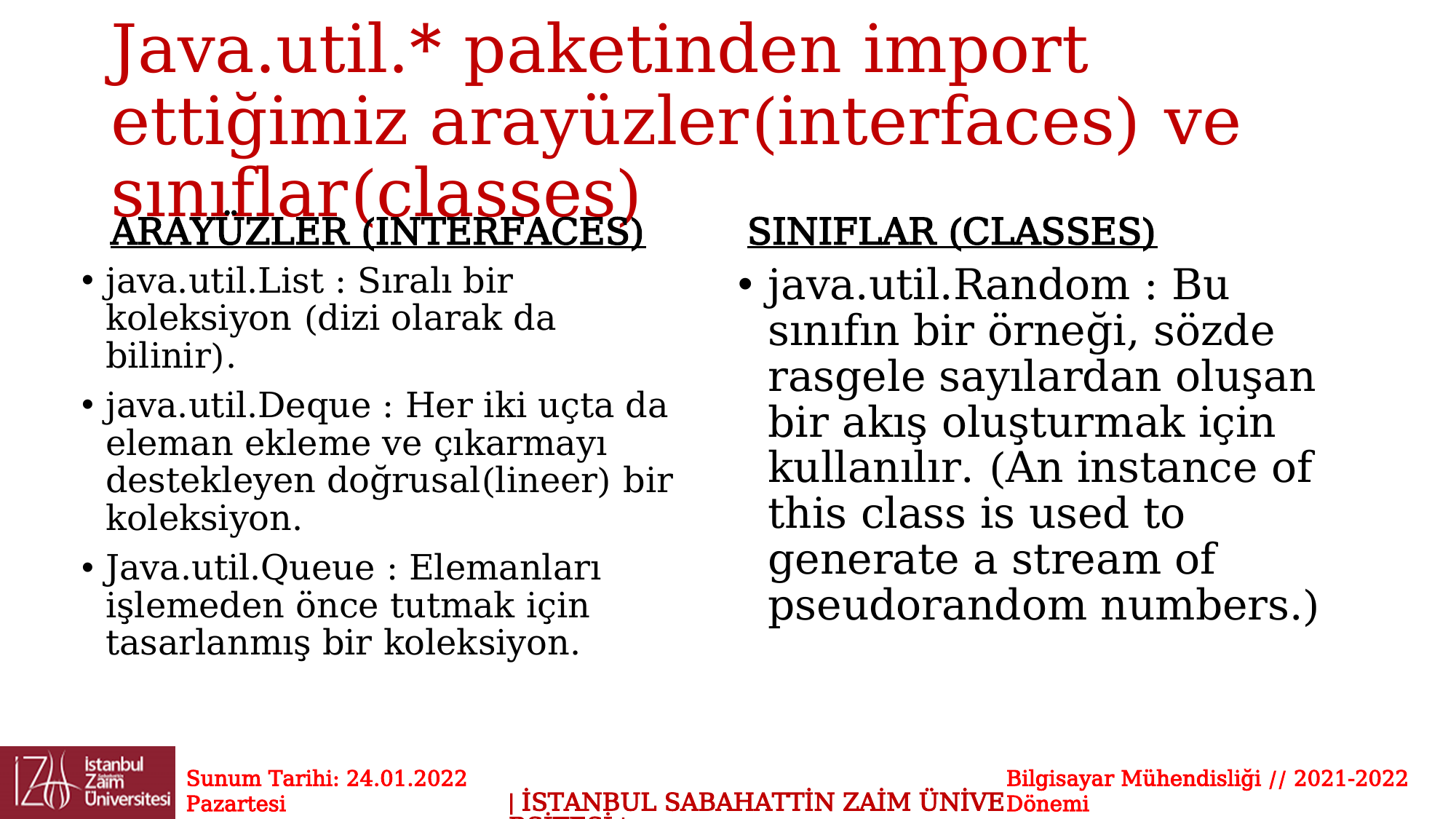

# Java.util.* paketinden import ettiğimiz arayüzler(interfaces) ve sınıflar(classes)
ARAYÜZLER (INTERFACES)
SINIFLAR (CLASSES)
java.util.List : Sıralı bir koleksiyon (dizi olarak da bilinir).
java.util.Deque : Her iki uçta da eleman ekleme ve çıkarmayı destekleyen doğrusal(lineer) bir koleksiyon.
Java.util.Queue : Elemanları işlemeden önce tutmak için tasarlanmış bir koleksiyon.
java.util.Random : Bu sınıfın bir örneği, sözde rasgele sayılardan oluşan bir akış oluşturmak için kullanılır. (An instance of this class is used to generate a stream of pseudorandom numbers.)
Sunum Tarihi: 24.01.2022 Pazartesi
Bilgisayar Mühendisliği // 2021-2022 Dönemi
| İSTANBUL SABAHATTİN ZAİM ÜNİVERSİTESİ |